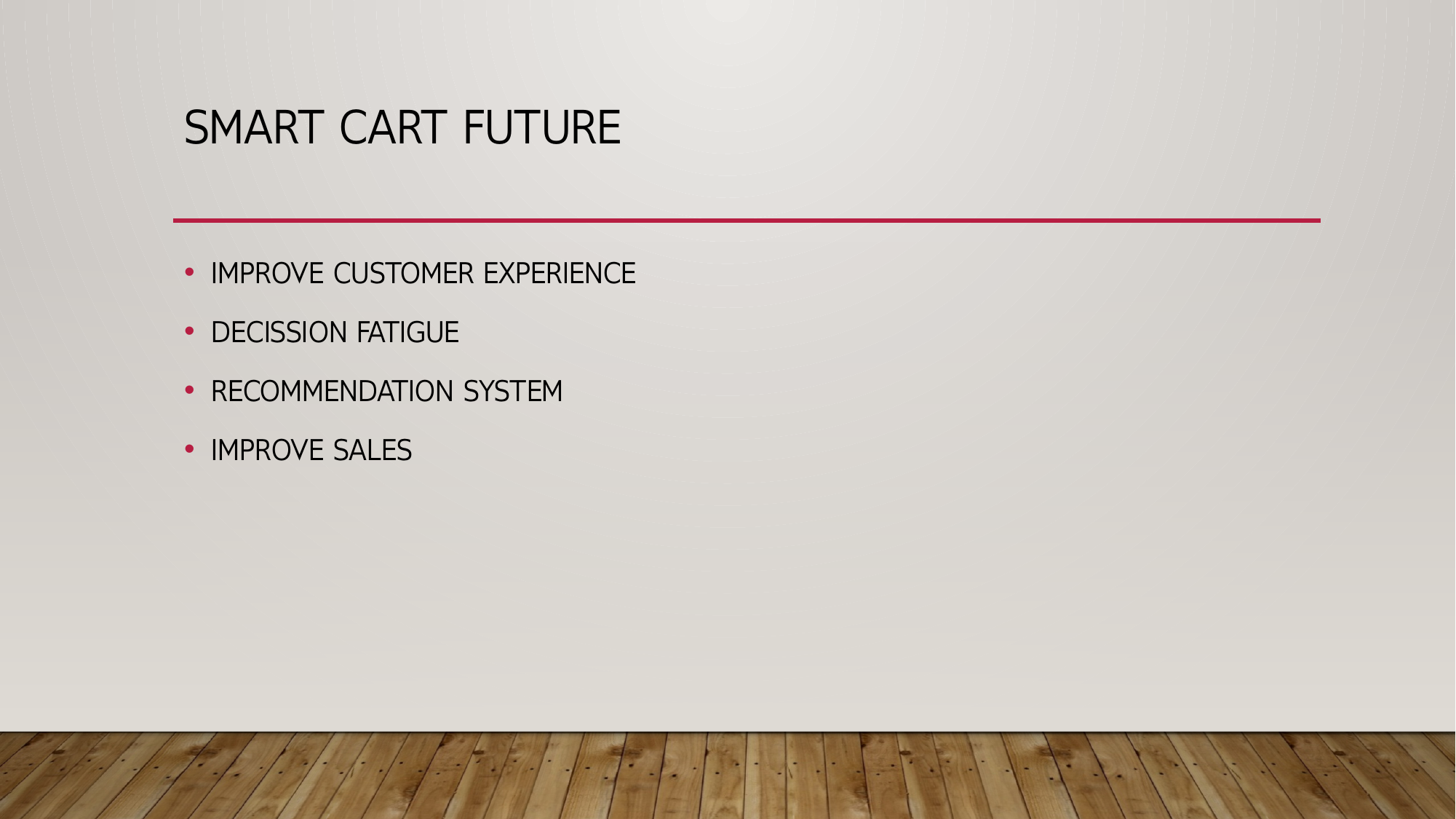

# SMART CART FUTURE
IMPROVE CUSTOMER EXPERIENCE
DECISSION FATIGUE
RECOMMENDATION SYSTEM
IMPROVE SALES